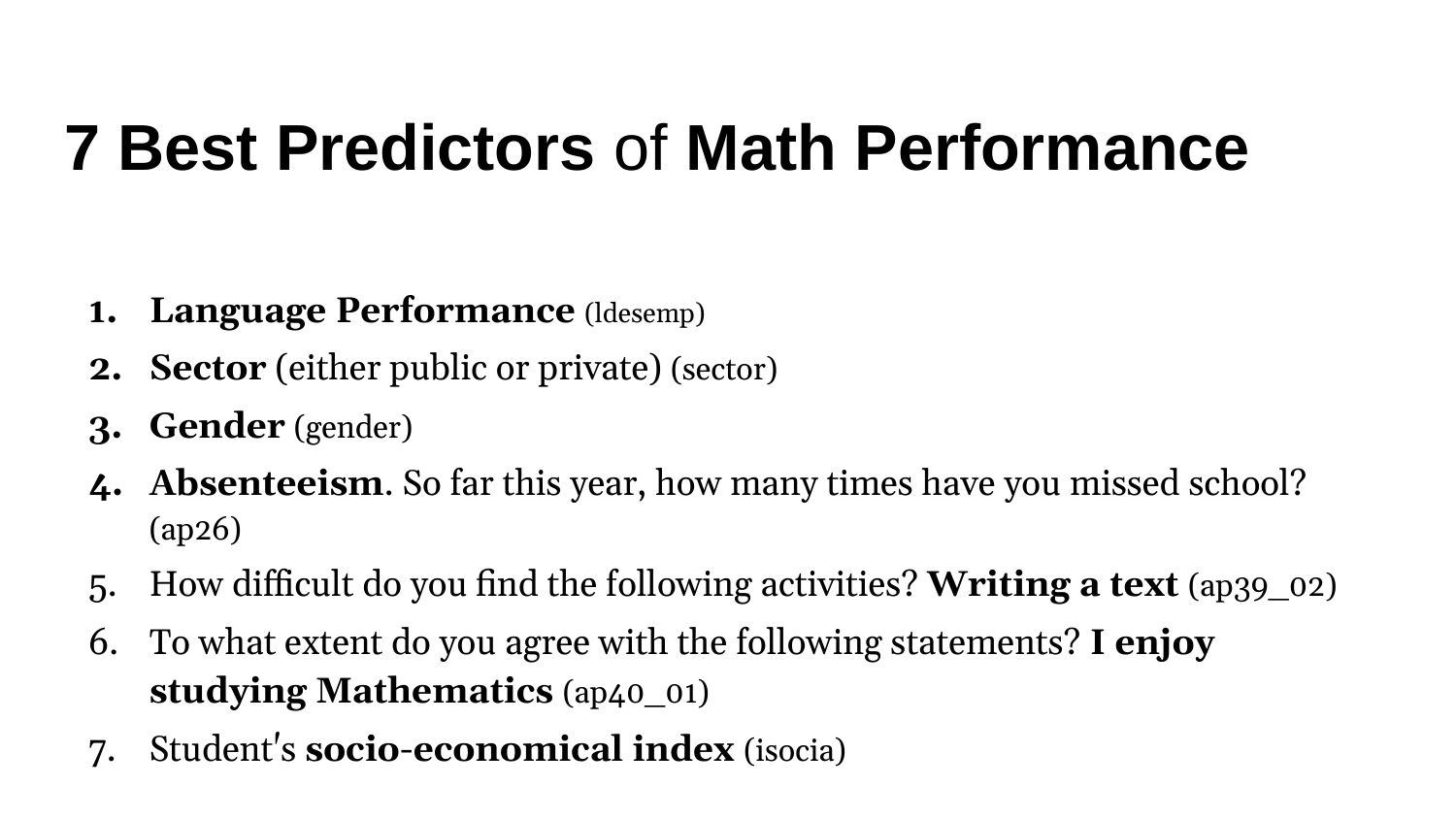

# 7 Best Predictors of Math Performance
Language Performance (ldesemp)
Sector (either public or private) (sector)
Gender (gender)
Absenteeism. So far this year, how many times have you missed school? (ap26)
How difficult do you find the following activities? Writing a text (ap39_02)
To what extent do you agree with the following statements? I enjoy studying Mathematics (ap40_01)
Student's socio-economical index (isocia)